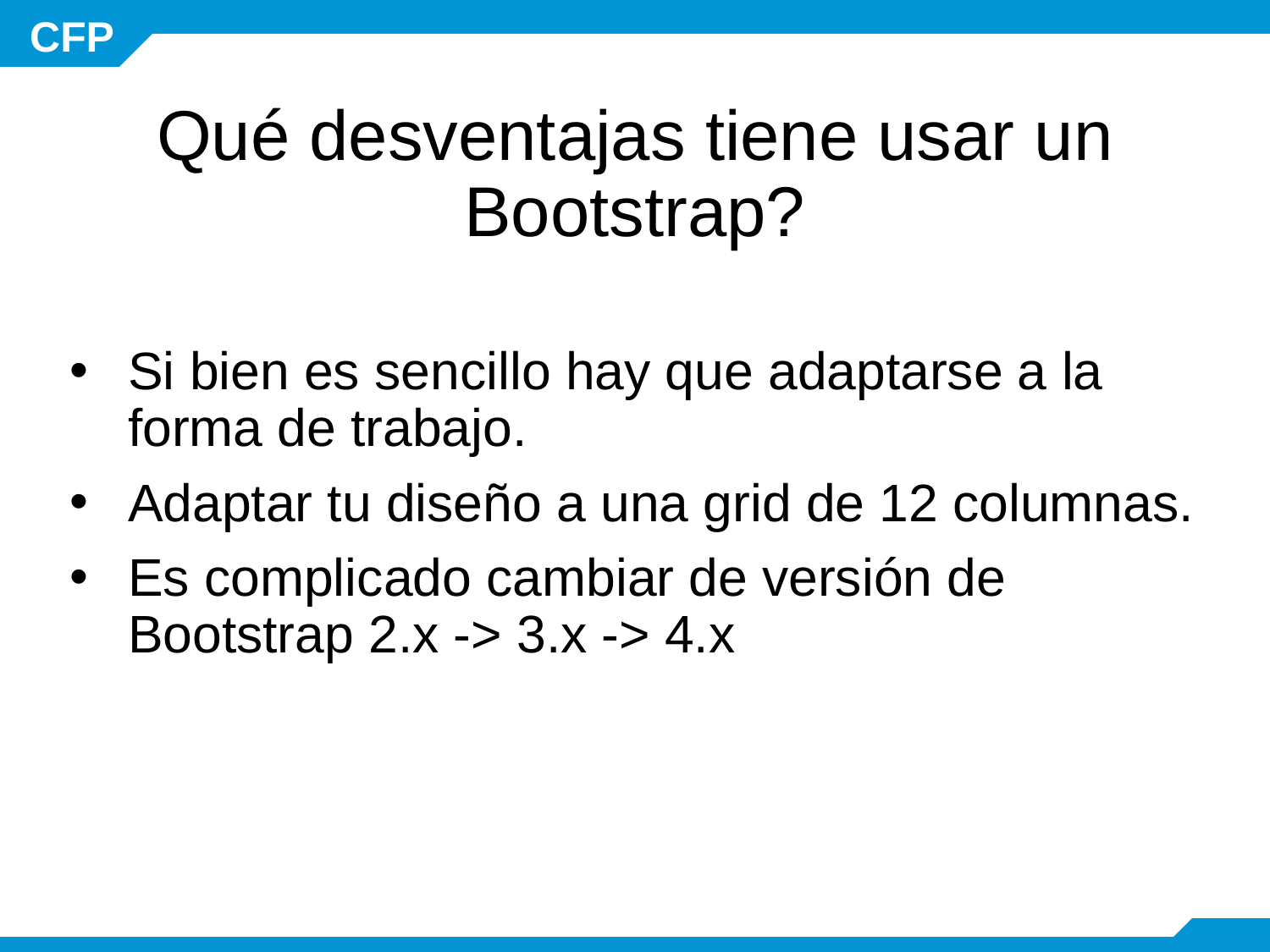

# Qué desventajas tiene usar un Bootstrap?
Si bien es sencillo hay que adaptarse a la forma de trabajo.
Adaptar tu diseño a una grid de 12 columnas.
Es complicado cambiar de versión de Bootstrap 2.x -> 3.x -> 4.x